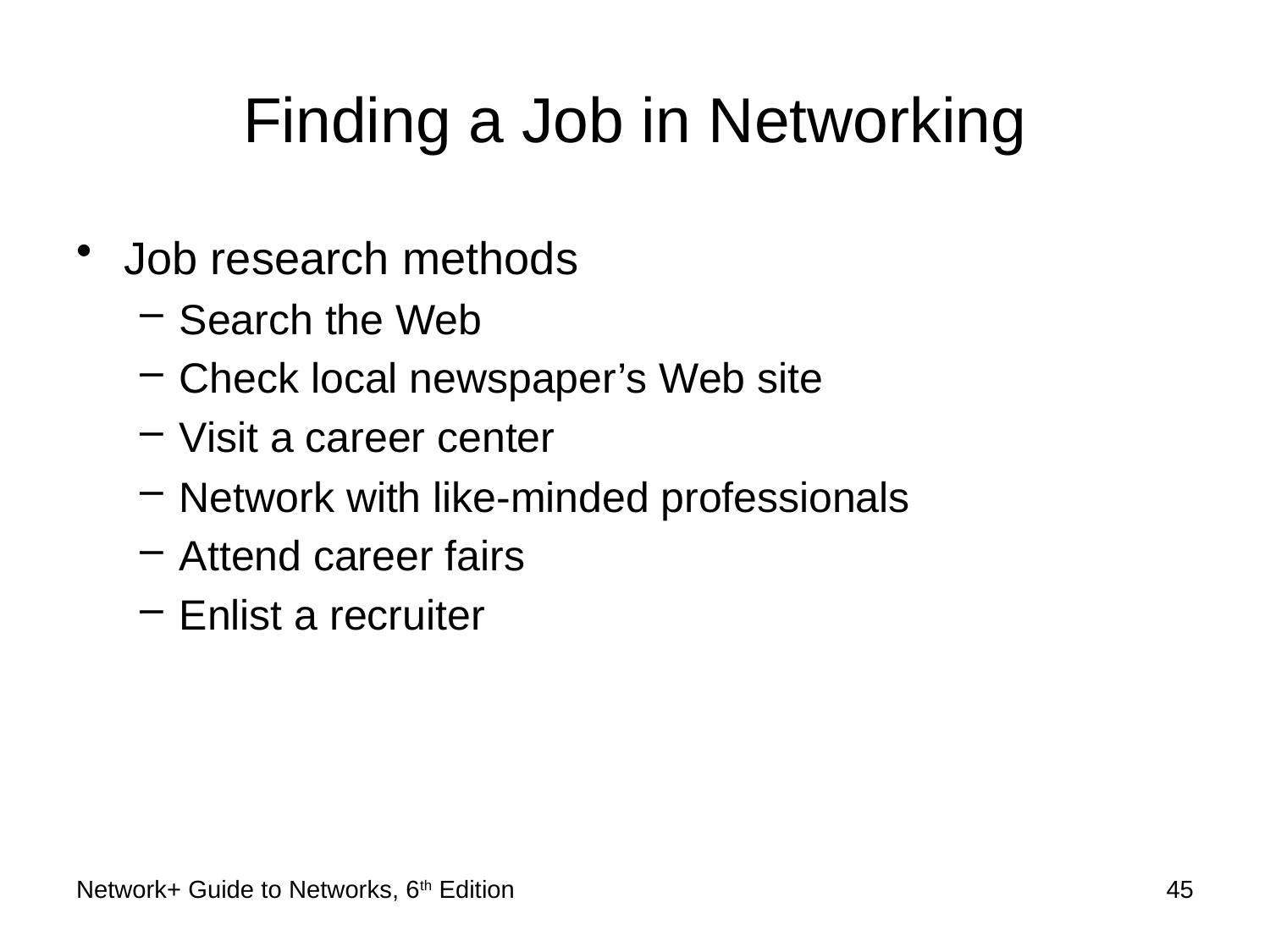

# Finding a Job in Networking
Job research methods
Search the Web
Check local newspaper’s Web site
Visit a career center
Network with like-minded professionals
Attend career fairs
Enlist a recruiter
Network+ Guide to Networks, 6th Edition
45